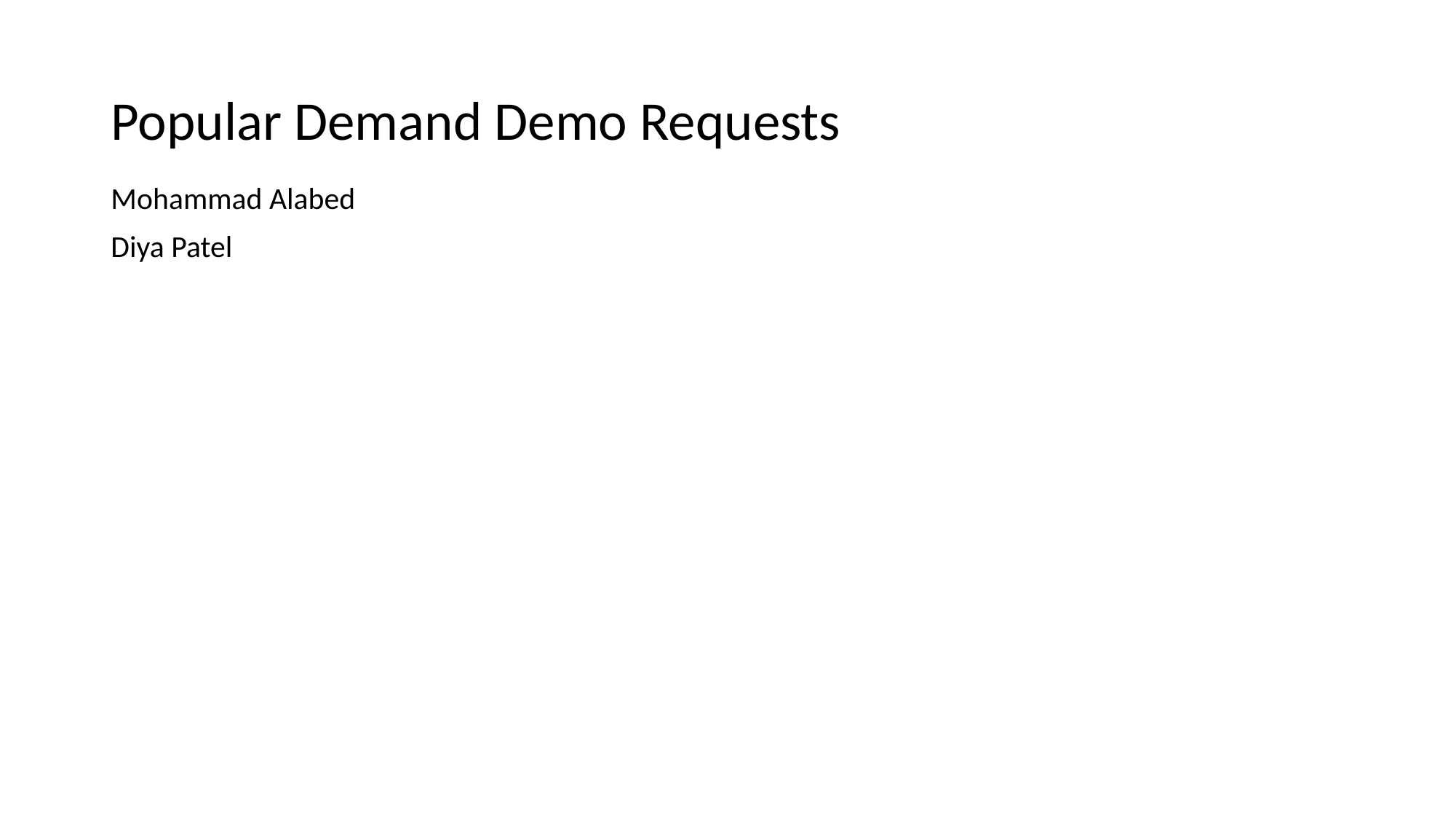

# Popular Demand Demo Requests
Mohammad Alabed
Diya Patel